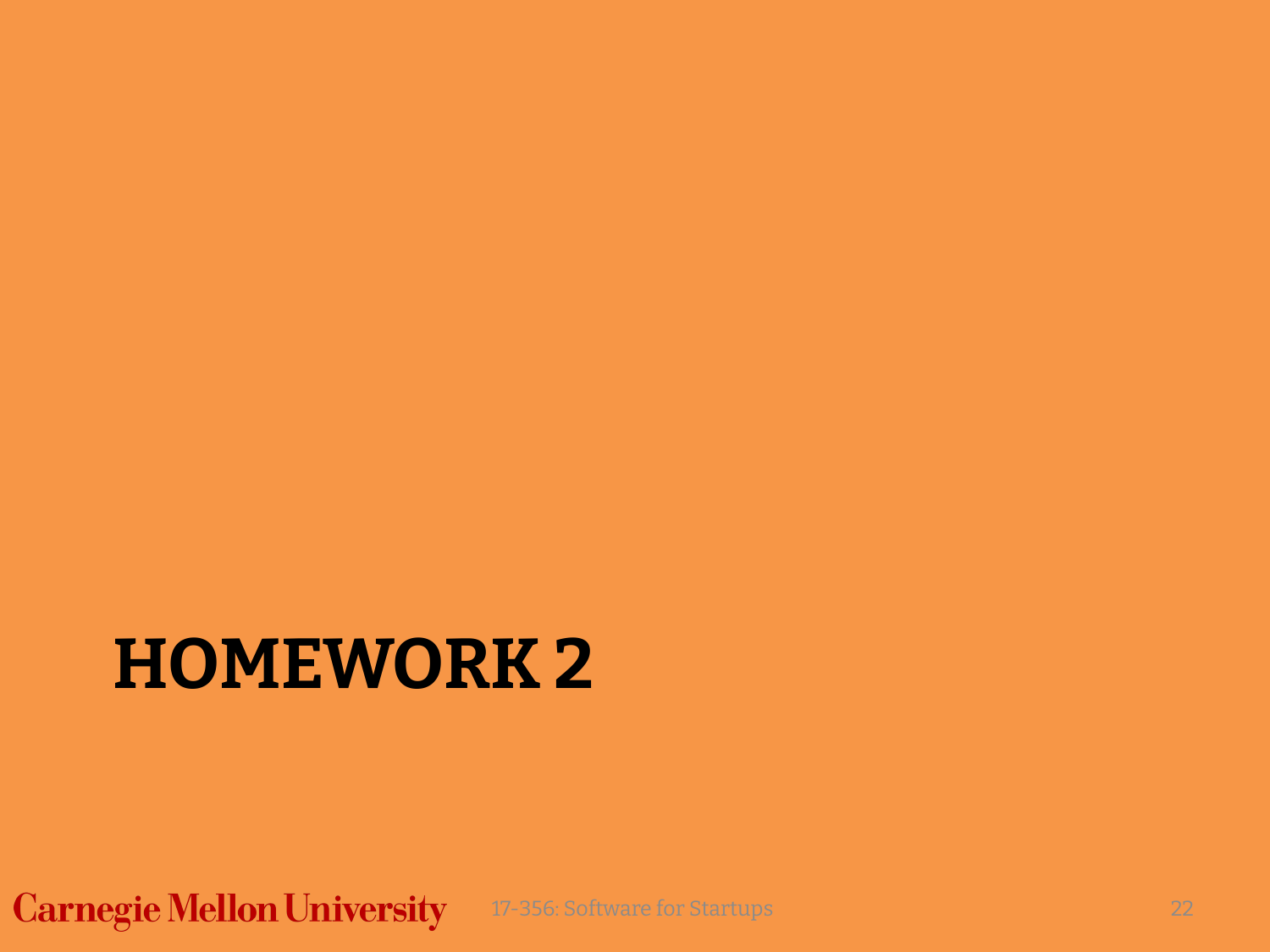

# Homework 2
17-356: Software for Startups
22